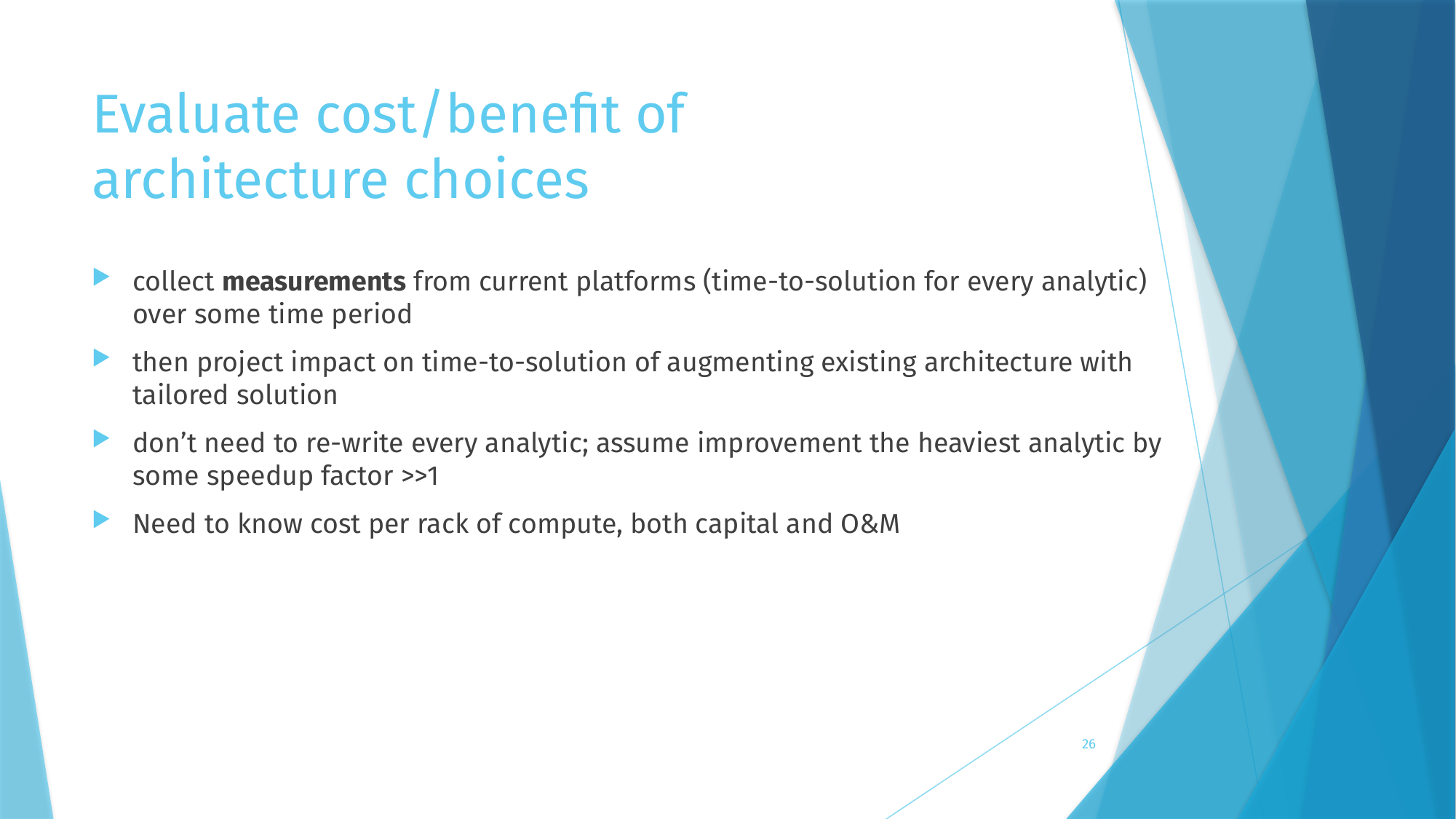

# Evaluate cost/benefit of architecture choices
collect measurements from current platforms (time-to-solution for every analytic) over some time period
then project impact on time-to-solution of augmenting existing architecture with tailored solution
don’t need to re-write every analytic; assume improvement the heaviest analytic by some speedup factor >>1
Need to know cost per rack of compute, both capital and O&M

26